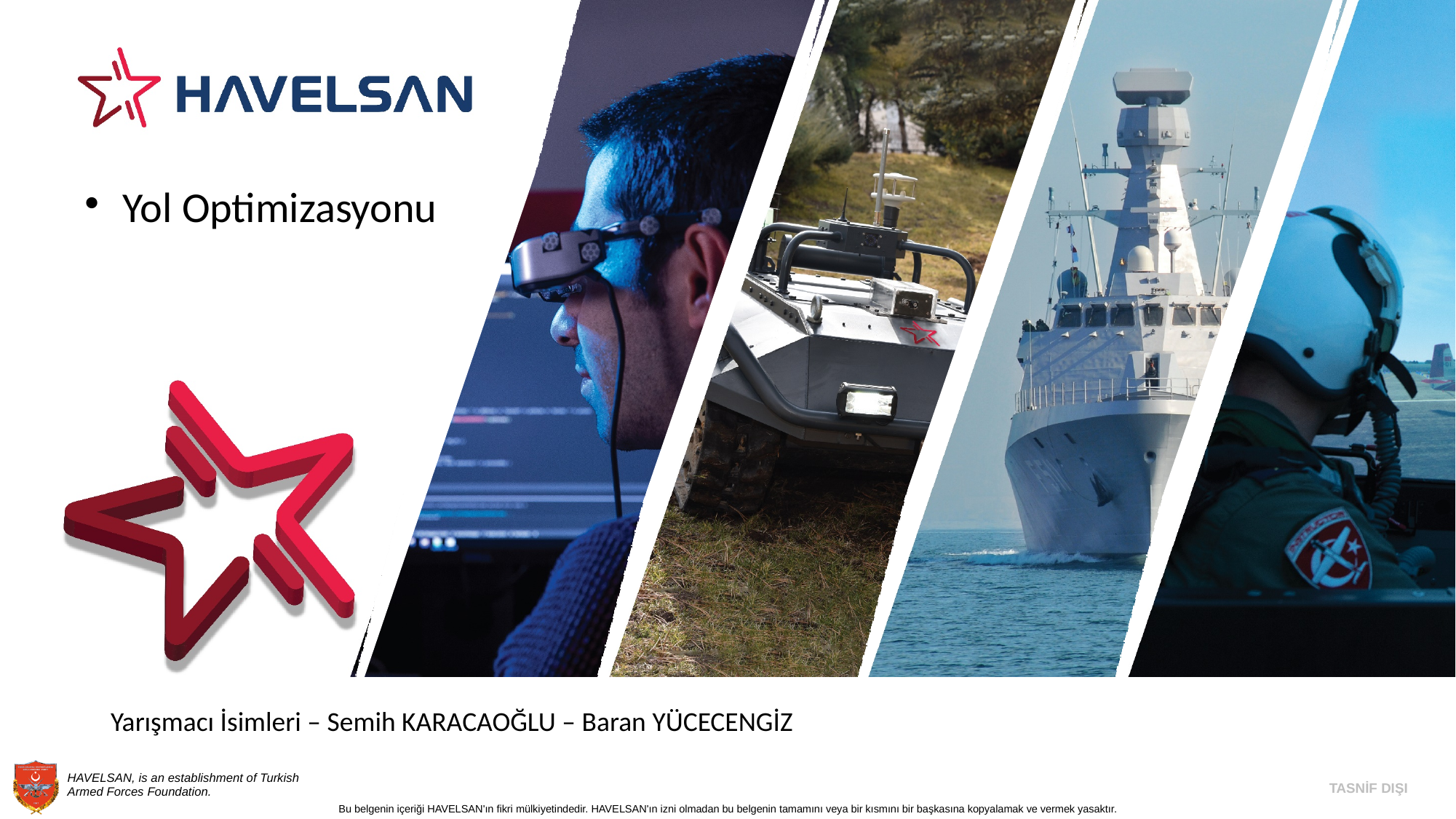

Yol Optimizasyonu

Yarışmacı İsimleri – Semih KARACAOĞLU – Baran YÜCECENGİZ

TASNİF DIŞI